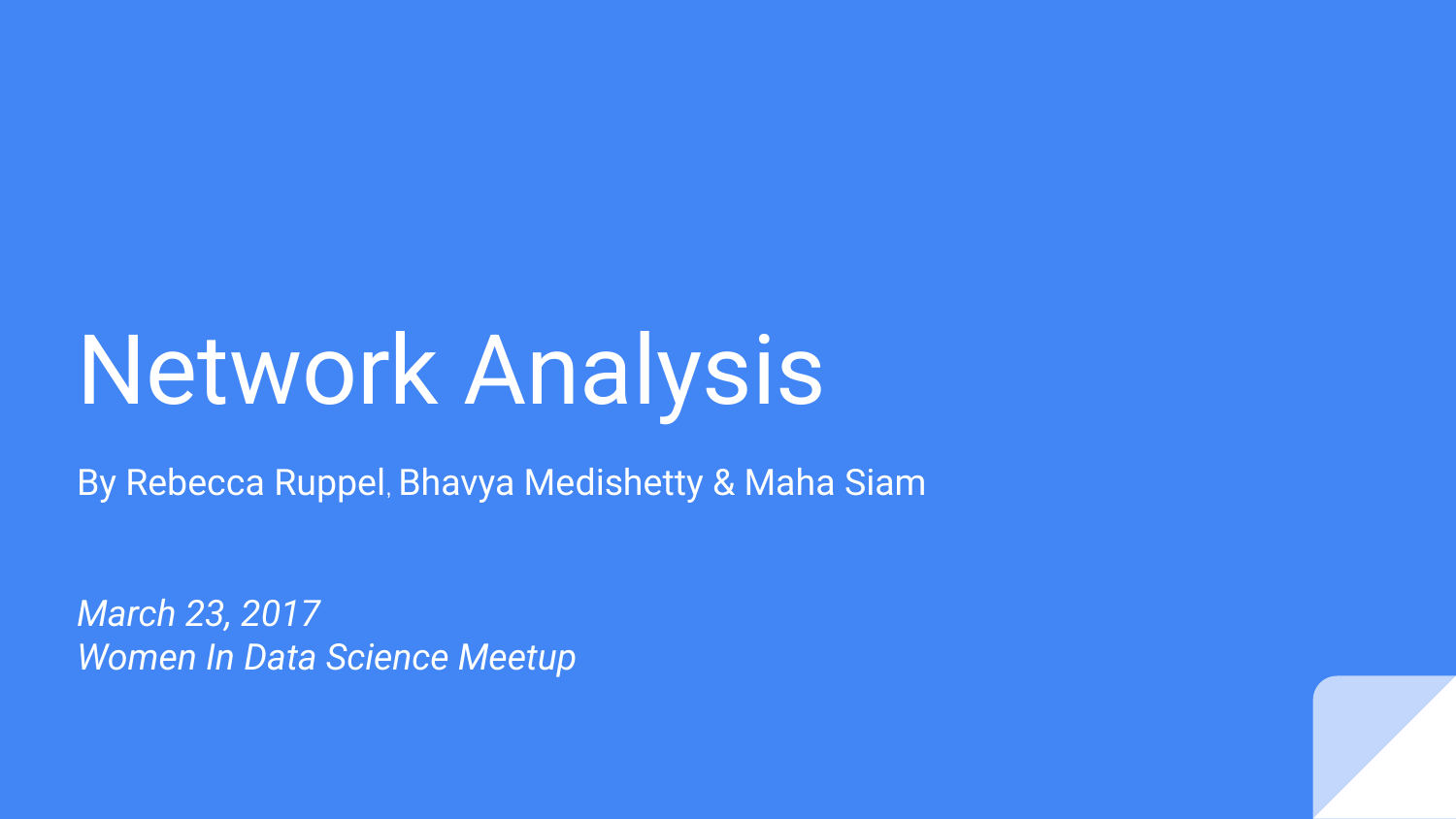

# Network Analysis
By Rebecca Ruppel, Bhavya Medishetty & Maha Siam

March 23, 2017
Women In Data Science Meetup